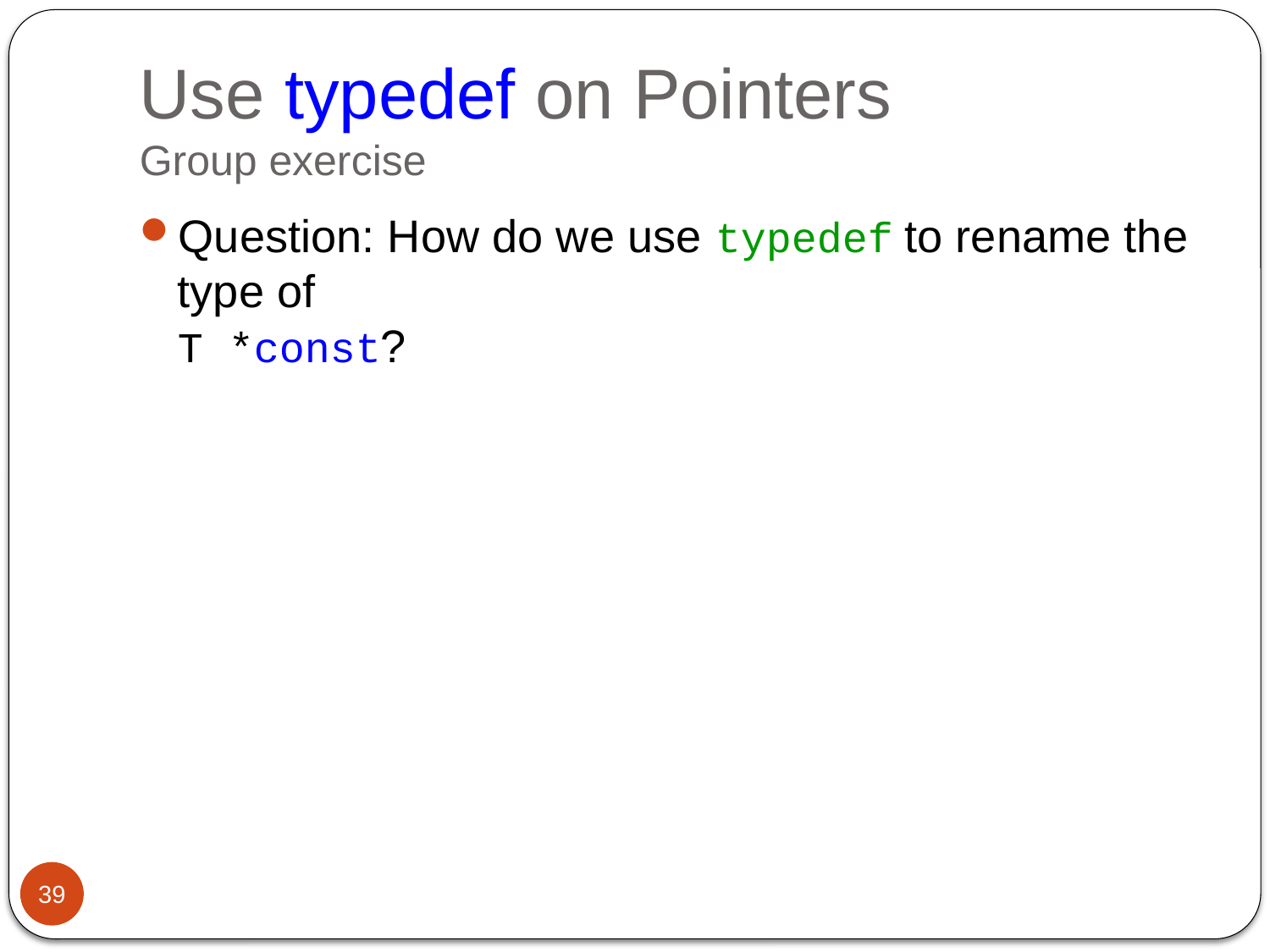

# Use typedef on Pointers Group exercise
Question: How do we use typedef to rename the type of
T *const?

39